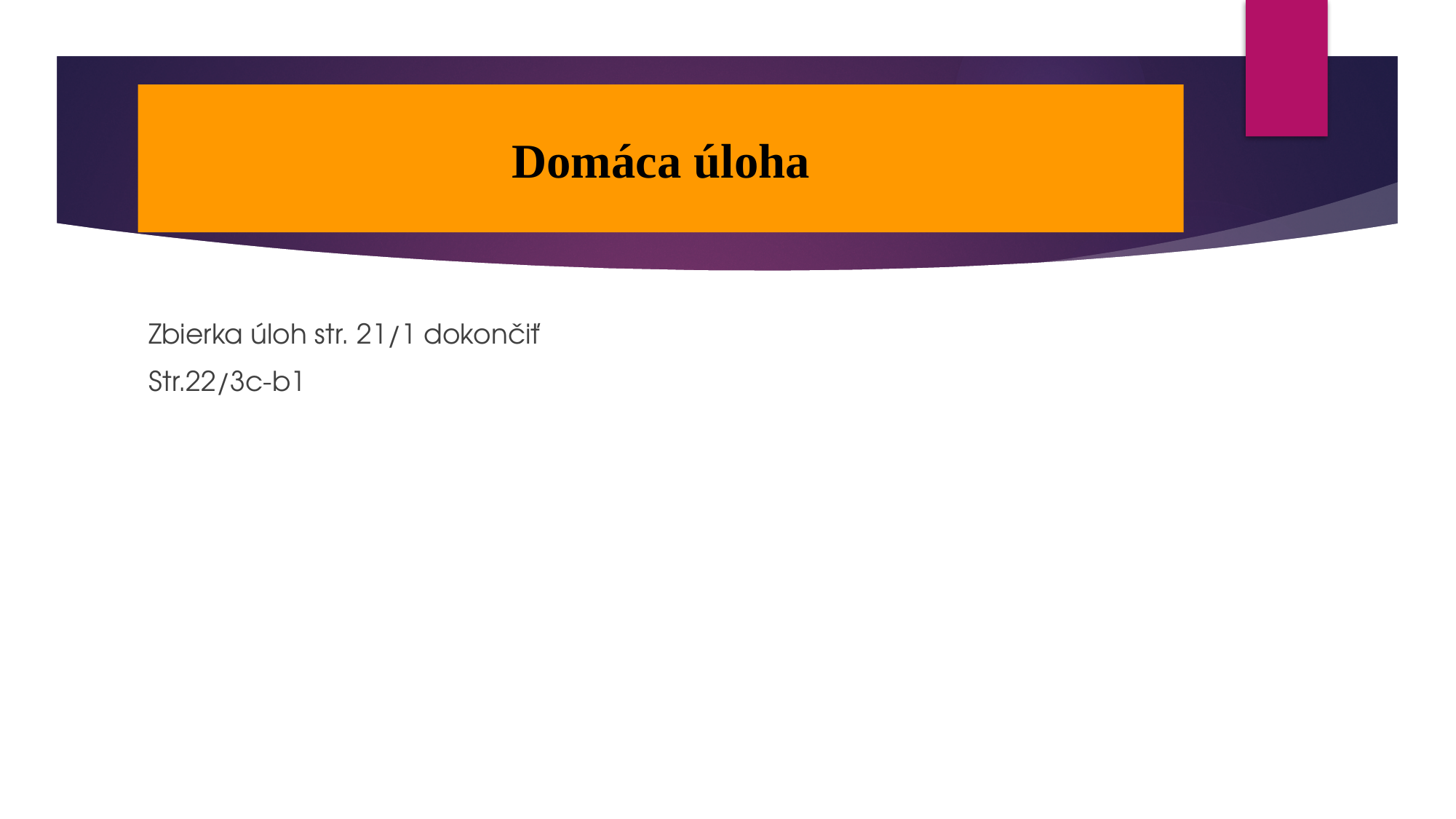

# Domáca úloha
Zbierka úloh str. 21/1 dokončiť
Str.22/3c-b1